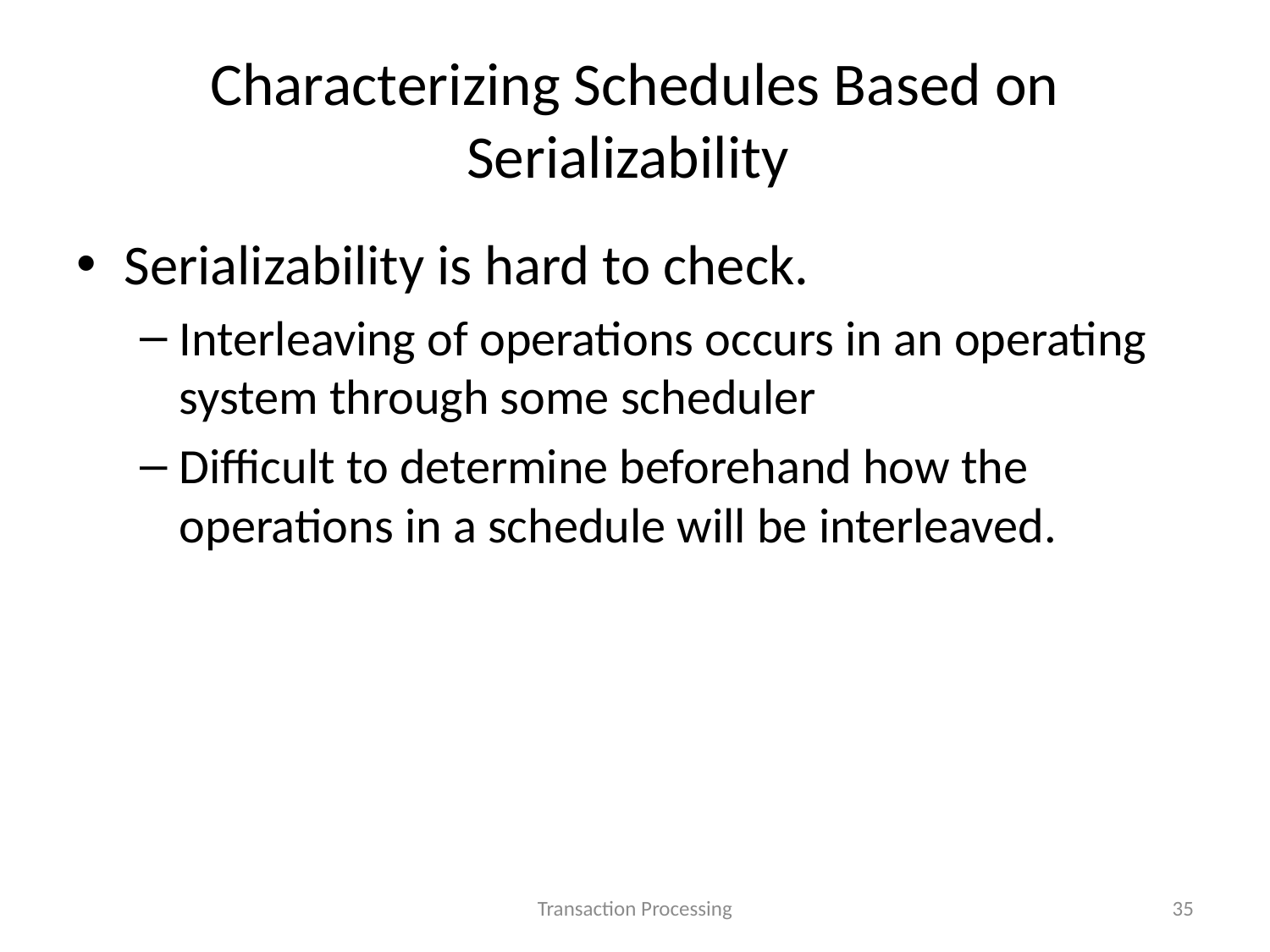

# Characterizing Schedules Based on Serializability
Serializability is hard to check.
Interleaving of operations occurs in an operating system through some scheduler
Difficult to determine beforehand how the operations in a schedule will be interleaved.

Transaction Processing
35